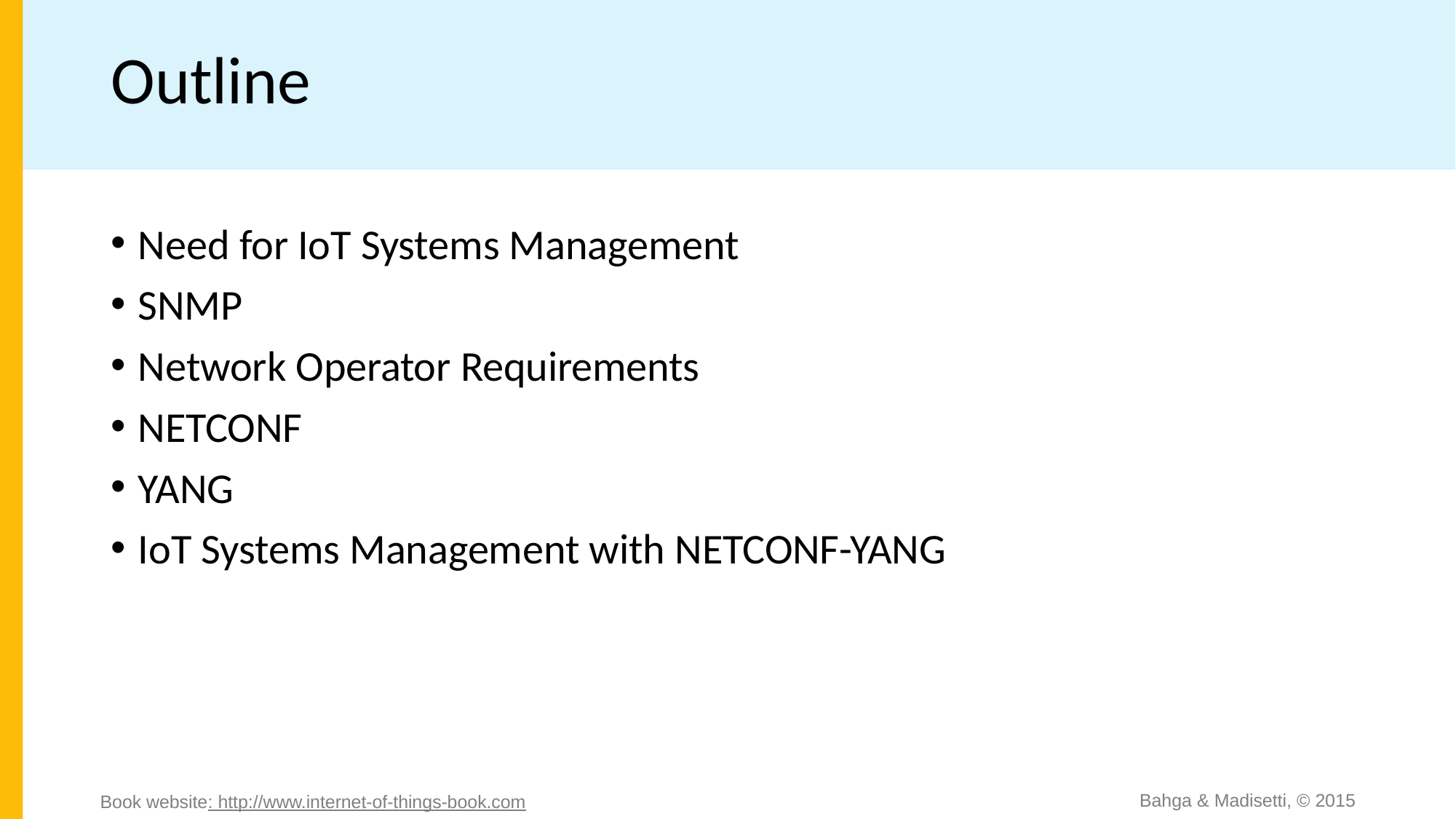

# Outline
Need for IoT Systems Management
SNMP
Network Operator Requirements
NETCONF
YANG
IoT Systems Management with NETCONF-YANG
Bahga & Madisetti, © 2015
Book website: http://www.internet-of-things-book.com